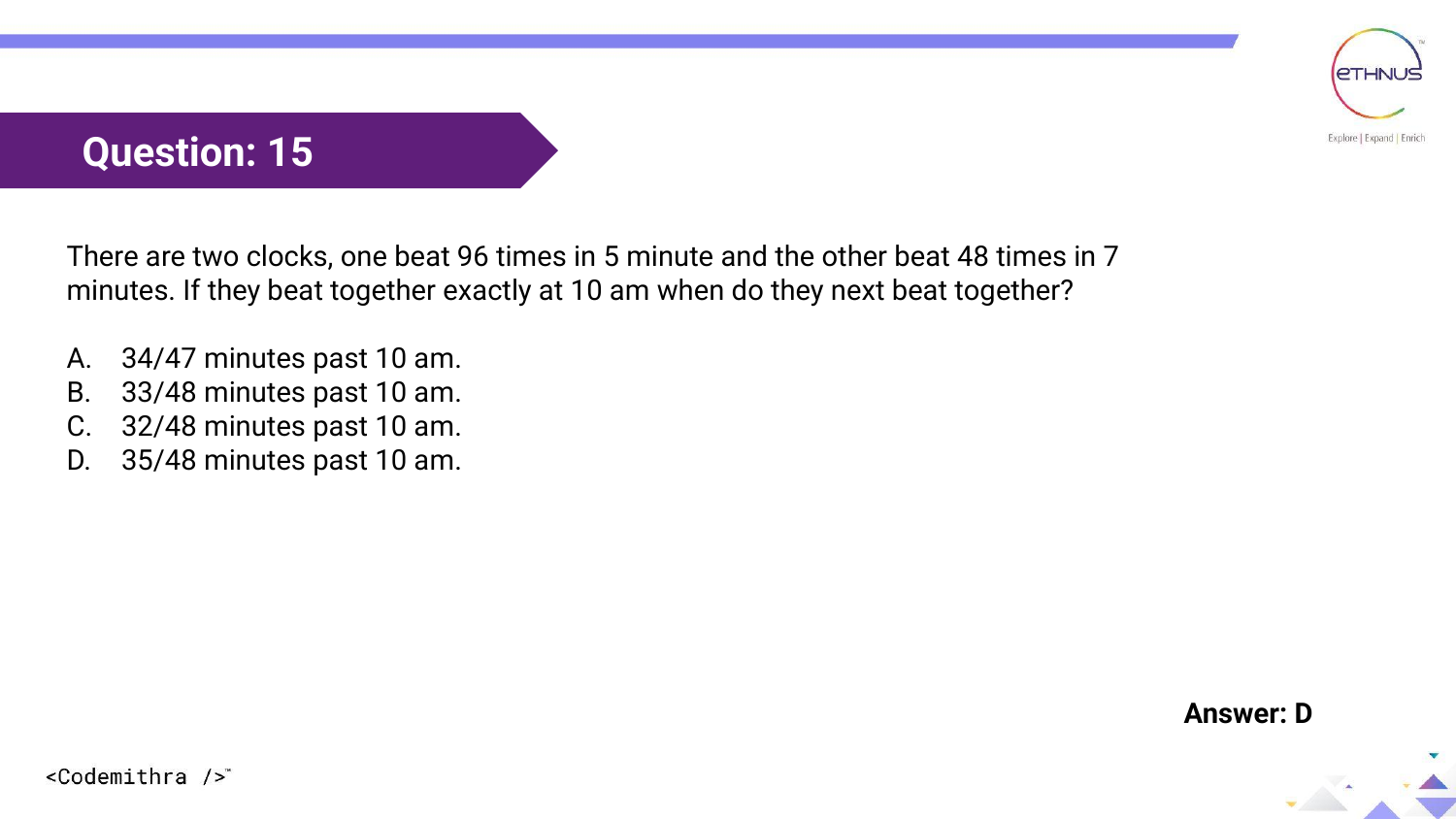

Question: 15
There are two clocks, one beat 96 times in 5 minute and the other beat 48 times in 7 minutes. If they beat together exactly at 10 am when do they next beat together?

34/47 minutes past 10 am.
33/48 minutes past 10 am.
32/48 minutes past 10 am.
35/48 minutes past 10 am.

Answer: D